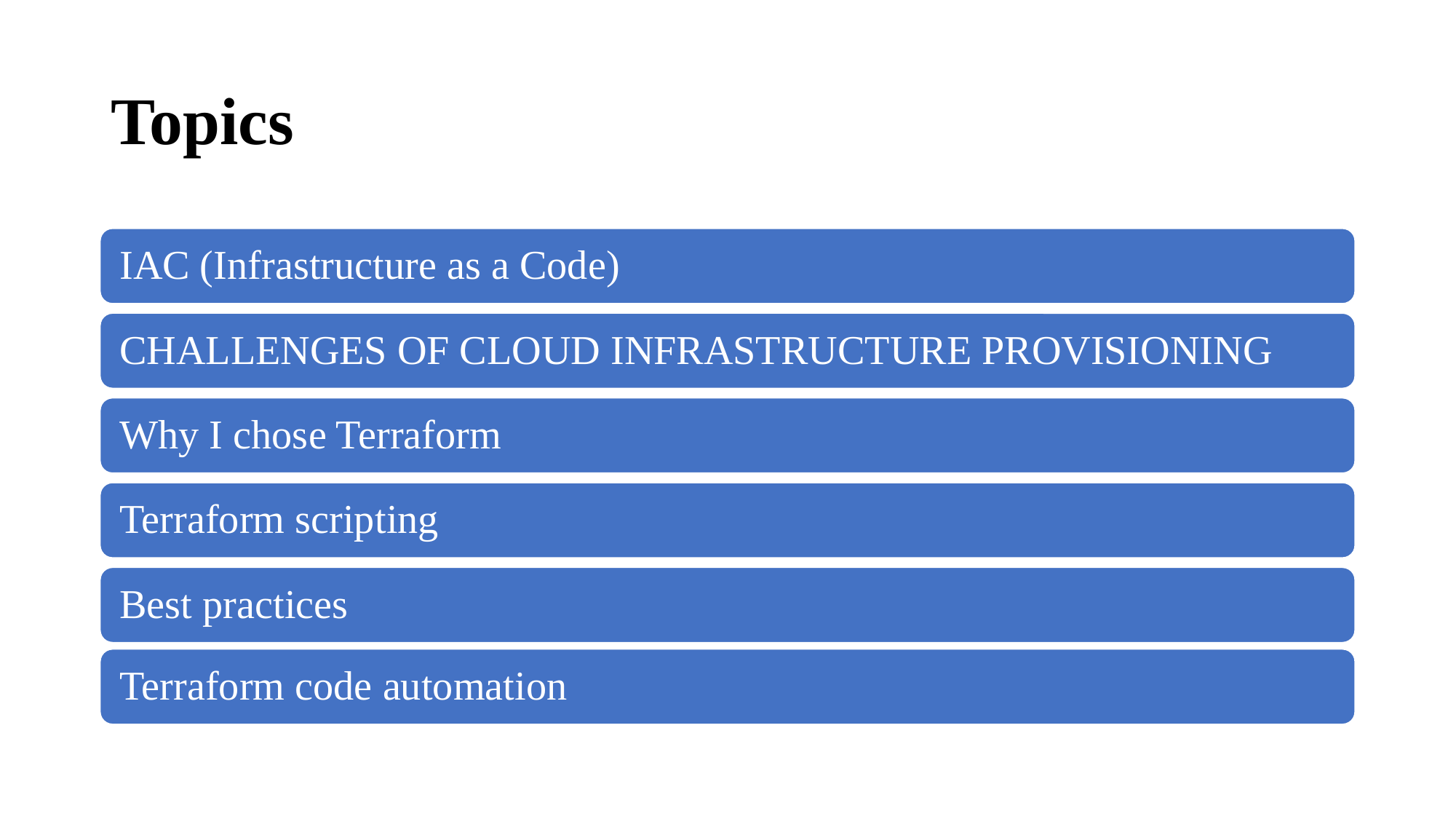

# Topics
IAC (Infrastructure as a Code)
CHALLENGES OF CLOUD INFRASTRUCTURE PROVISIONING
Why I chose Terraform
Terraform scripting
Best practices
Terraform code automation